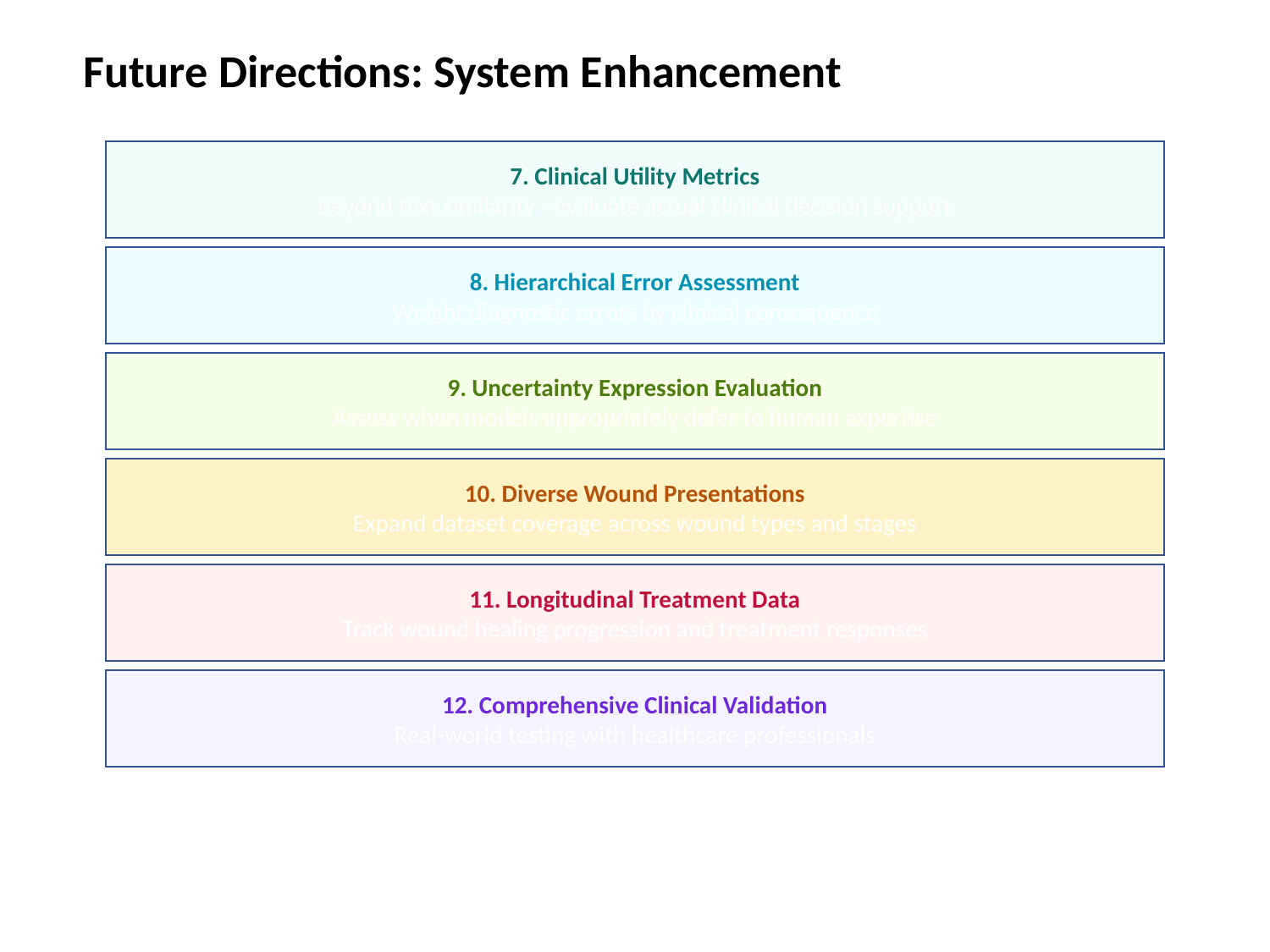

Future Directions: System Enhancement
7. Clinical Utility Metrics
Beyond text similarity - evaluate actual clinical decision support
8. Hierarchical Error Assessment
Weight diagnostic errors by clinical consequence
9. Uncertainty Expression Evaluation
Assess when models appropriately defer to human expertise
10. Diverse Wound Presentations
Expand dataset coverage across wound types and stages
11. Longitudinal Treatment Data
Track wound healing progression and treatment responses
12. Comprehensive Clinical Validation
Real-world testing with healthcare professionals